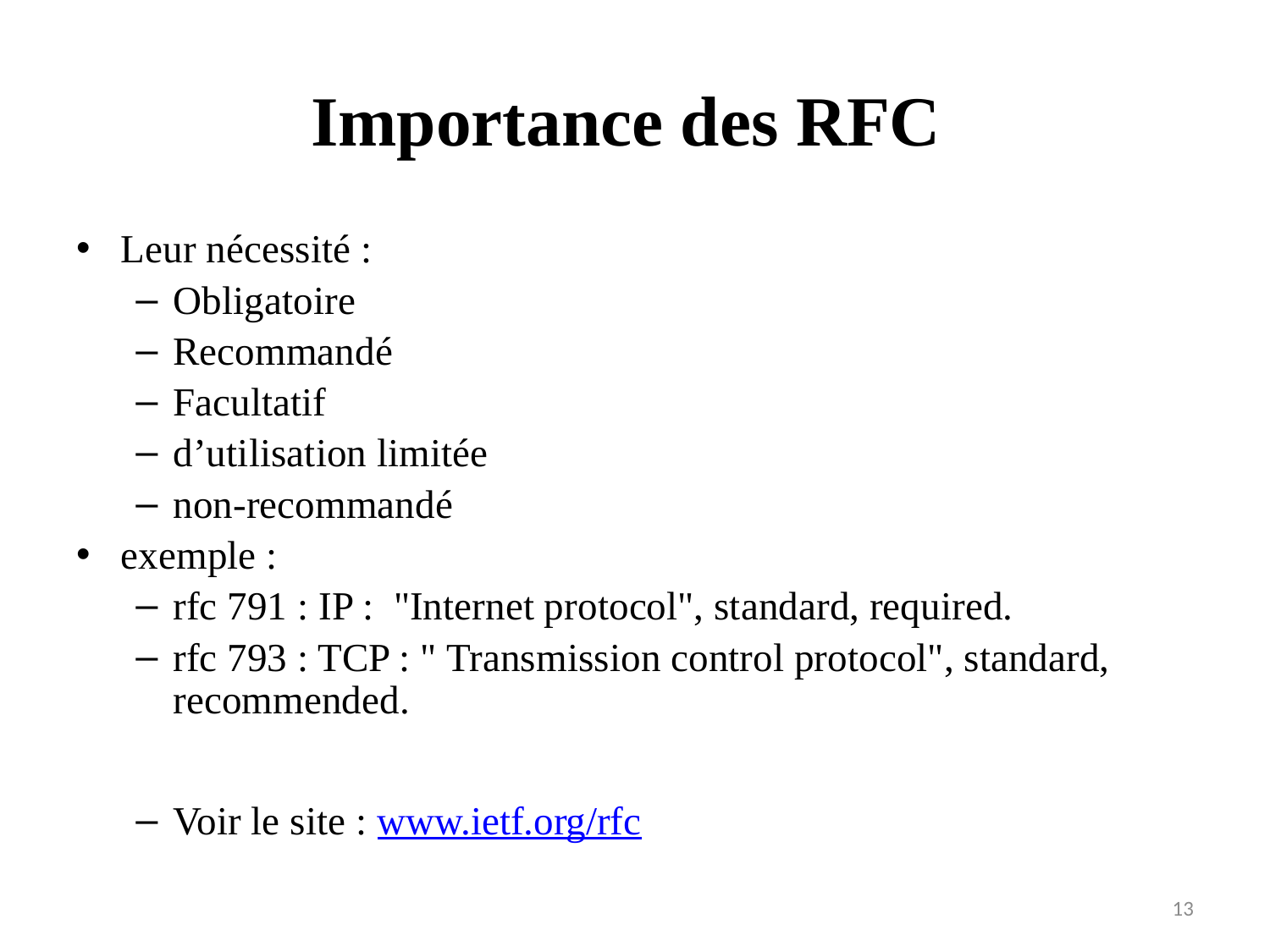

# Importance des RFC
Leur nécessité :
Obligatoire
Recommandé
Facultatif
d’utilisation limitée
non-recommandé
exemple :
rfc 791 : IP :  "Internet protocol", standard, required.
rfc 793 : TCP : " Transmission control protocol", standard, recommended.

Voir le site : www.ietf.org/rfc

13